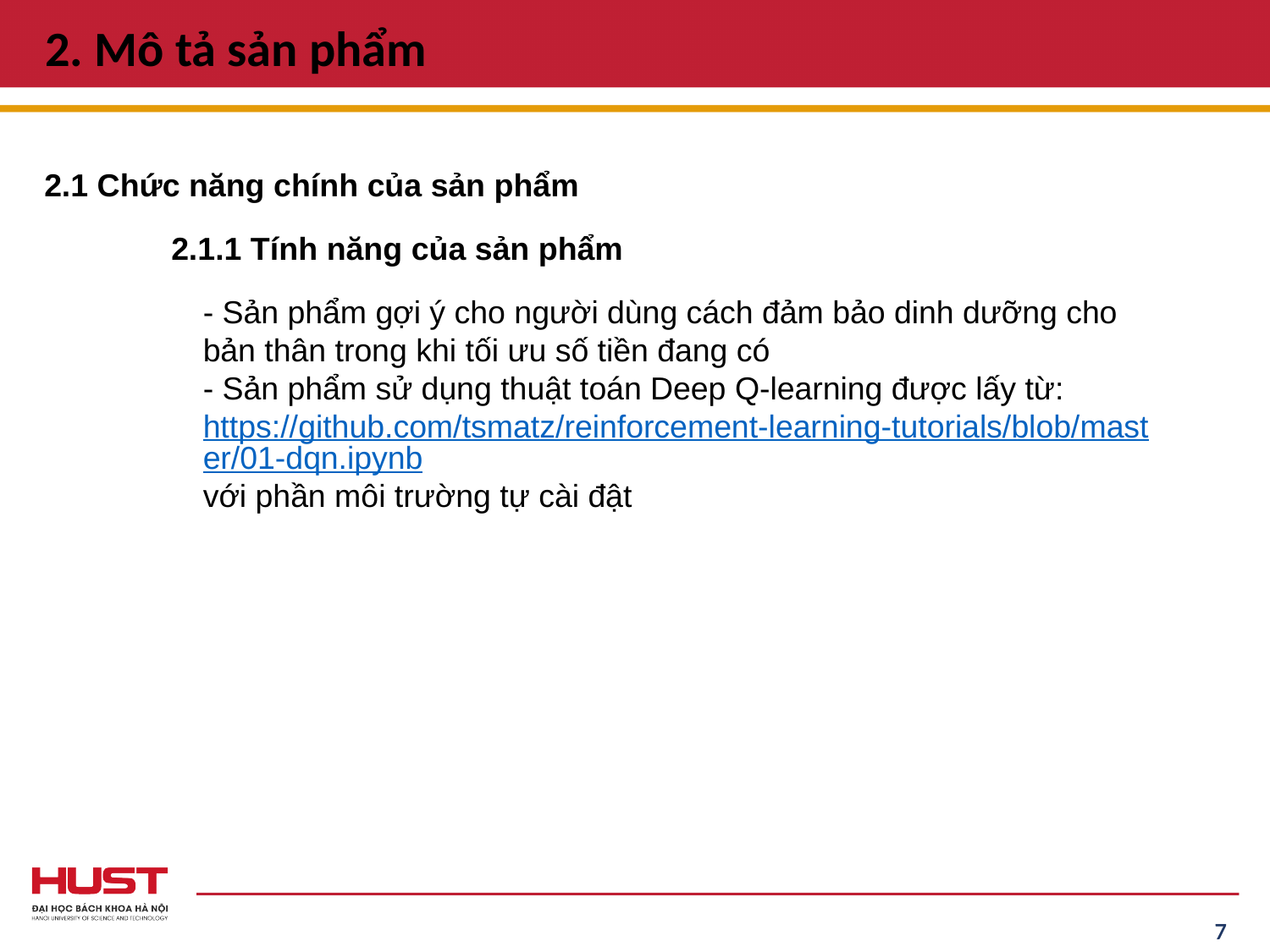

# 2. Mô tả sản phẩm
2.1 Chức năng chính của sản phẩm
	2.1.1 Tính năng của sản phẩm
- Sản phẩm gợi ý cho người dùng cách đảm bảo dinh dưỡng cho bản thân trong khi tối ưu số tiền đang có
- Sản phẩm sử dụng thuật toán Deep Q-learning được lấy từ: https://github.com/tsmatz/reinforcement-learning-tutorials/blob/master/01-dqn.ipynbvới phần môi trường tự cài đật
7